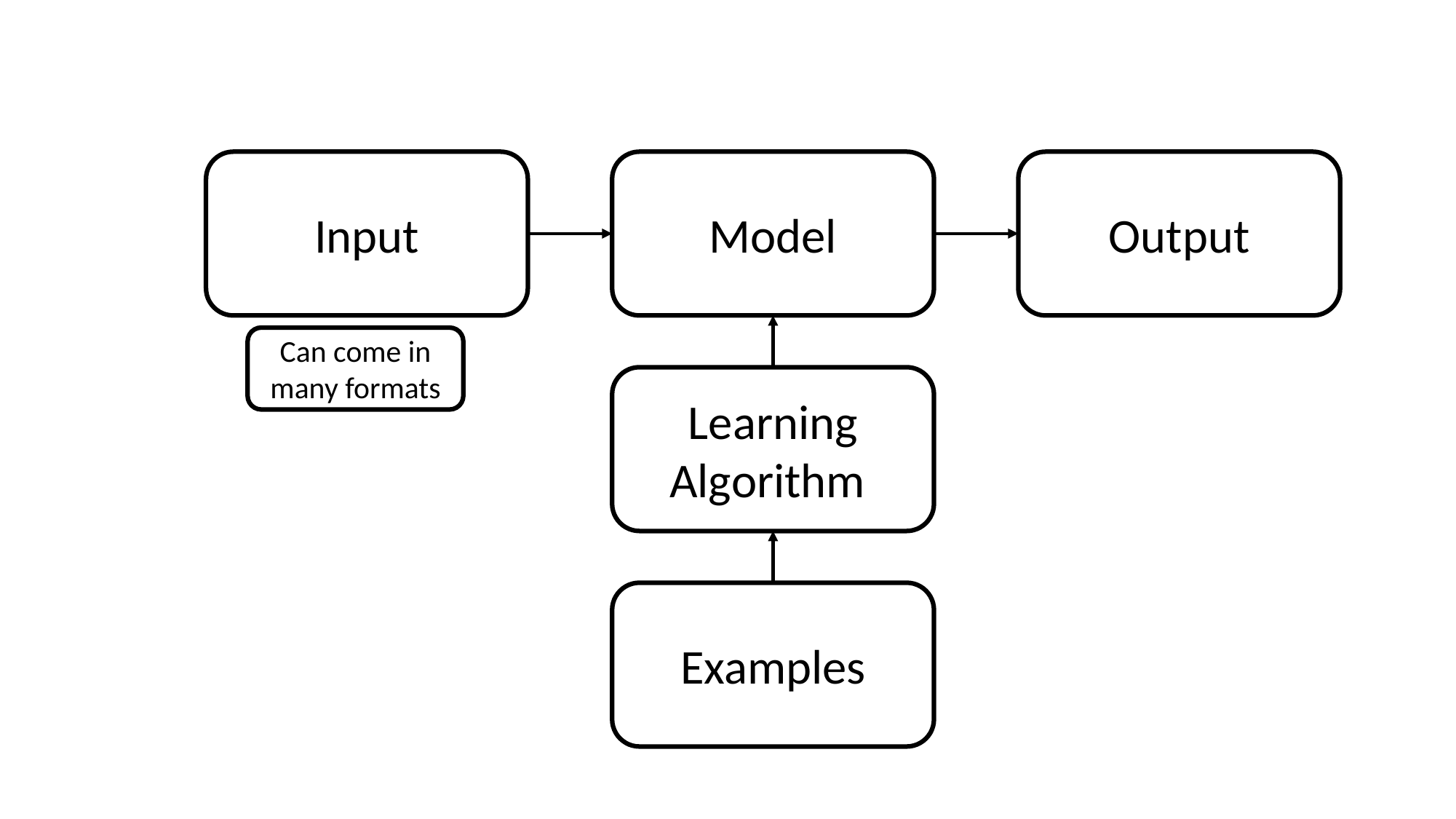

Input
Model
Output
Can come in many formats
Learning Algorithm
Examples